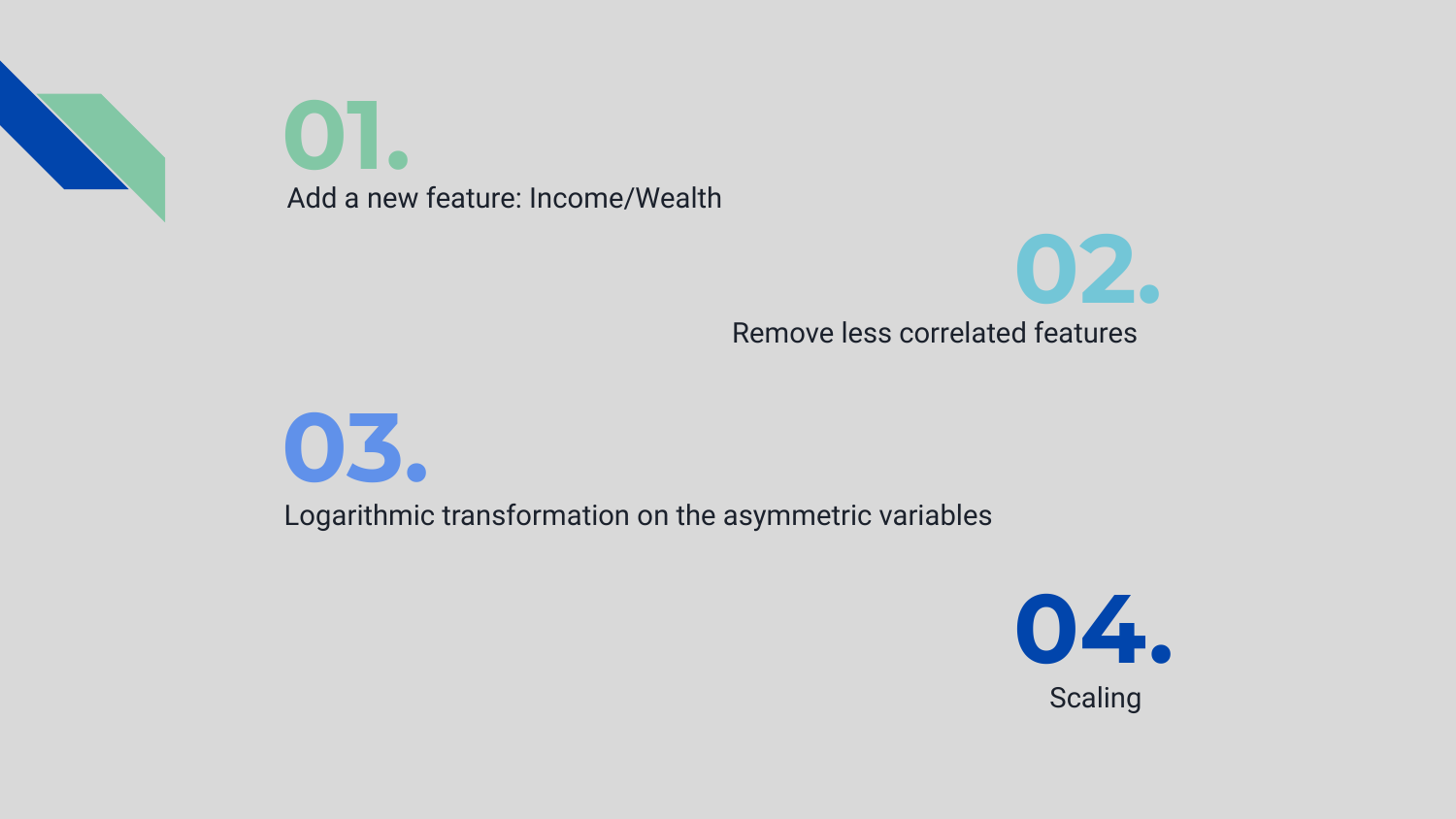

01.
Add a new feature: Income/Wealth
02.
Remove less correlated features
03.
Logarithmic transformation on the asymmetric variables
04.
Scaling